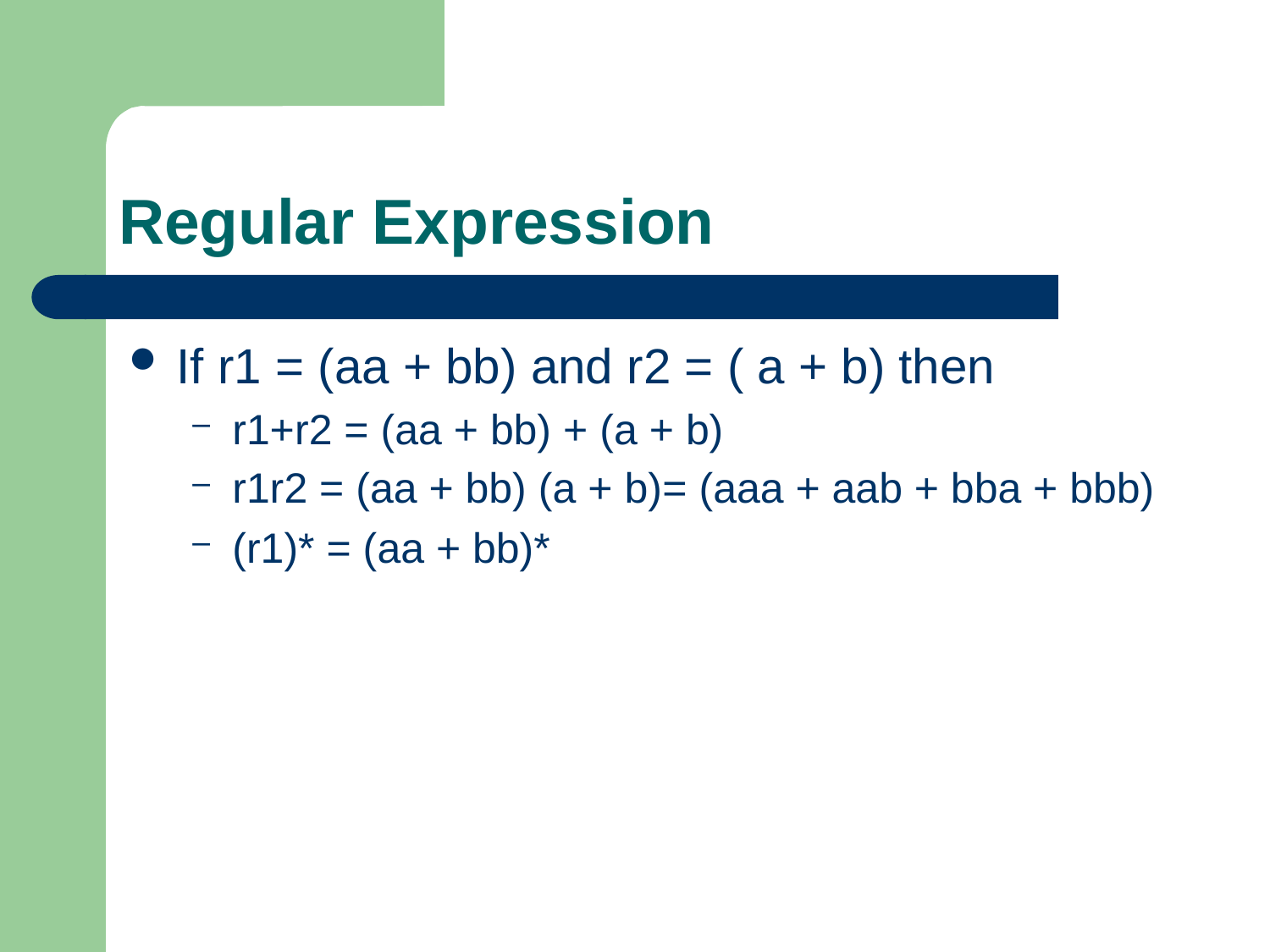

# Regular Expression
If r1 = (aa + bb) and r2 = ( a + b) then
r1+r2 = (aa + bb) + (a + b)
r1r2 = (aa + bb) (a + b)= (aaa + aab + bba + bbb)
(r1)* = (aa + bb)*